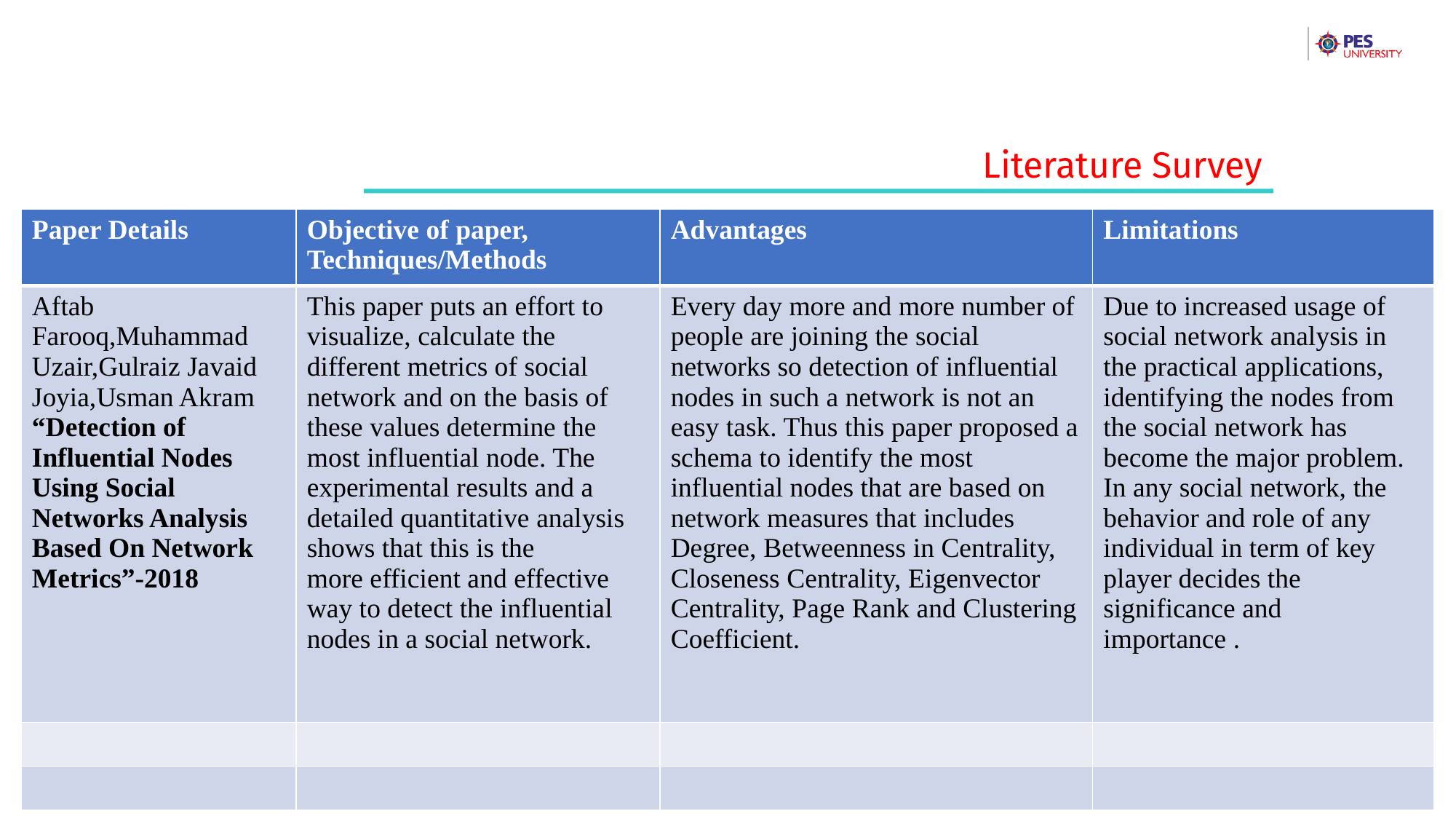

Literature Survey

| Paper Details | Objective of paper, Techniques/Methods | Advantages | Limitations |
| --- | --- | --- | --- |
| Aftab Farooq,Muhammad Uzair,Gulraiz Javaid Joyia,Usman Akram “Detection of Influential Nodes Using Social Networks Analysis Based On Network Metrics”-2018 | This paper puts an effort to visualize, calculate the different metrics of social network and on the basis of these values determine the most influential node. The experimental results and a detailed quantitative analysis shows that this is the more efficient and effective way to detect the influential nodes in a social network. | Every day more and more number of people are joining the social networks so detection of influential nodes in such a network is not an easy task. Thus this paper proposed a schema to identify the most influential nodes that are based on network measures that includes Degree, Betweenness in Centrality, Closeness Centrality, Eigenvector Centrality, Page Rank and Clustering Coefficient. | Due to increased usage of social network analysis in the practical applications, identifying the nodes from the social network has become the major problem. In any social network, the behavior and role of any individual in term of key player decides the significance and importance . |
|  |  |  |  |
|  |  |  |  |